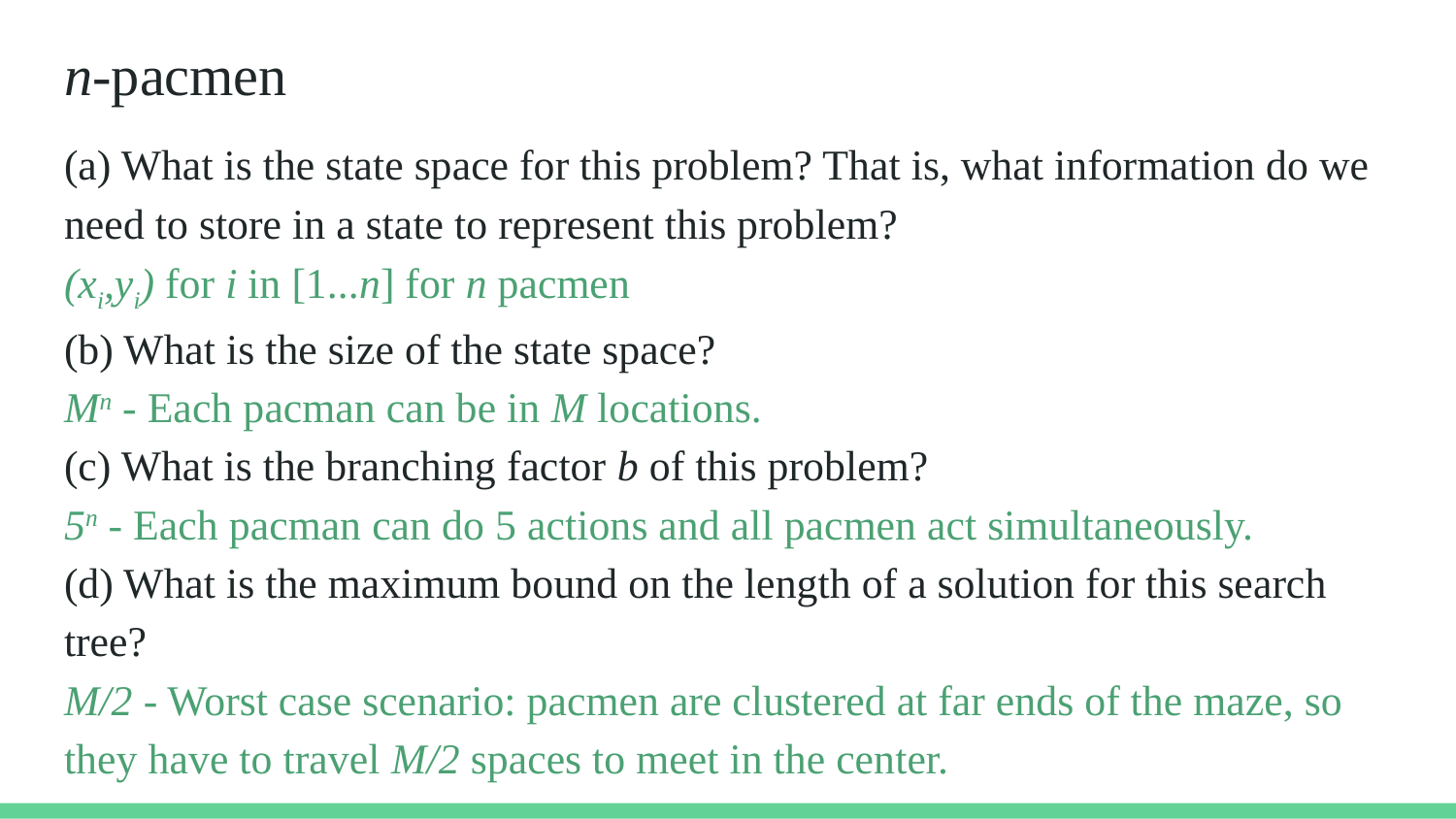

# n-pacmen
(a) What is the state space for this problem? That is, what information do we need to store in a state to represent this problem?
(xi,yi) for i in [1...n] for n pacmen
(b) What is the size of the state space?
Mn - Each pacman can be in M locations.
(c) What is the branching factor b of this problem?
5n - Each pacman can do 5 actions and all pacmen act simultaneously.
(d) What is the maximum bound on the length of a solution for this search tree?
M/2 - Worst case scenario: pacmen are clustered at far ends of the maze, so they have to travel M/2 spaces to meet in the center.